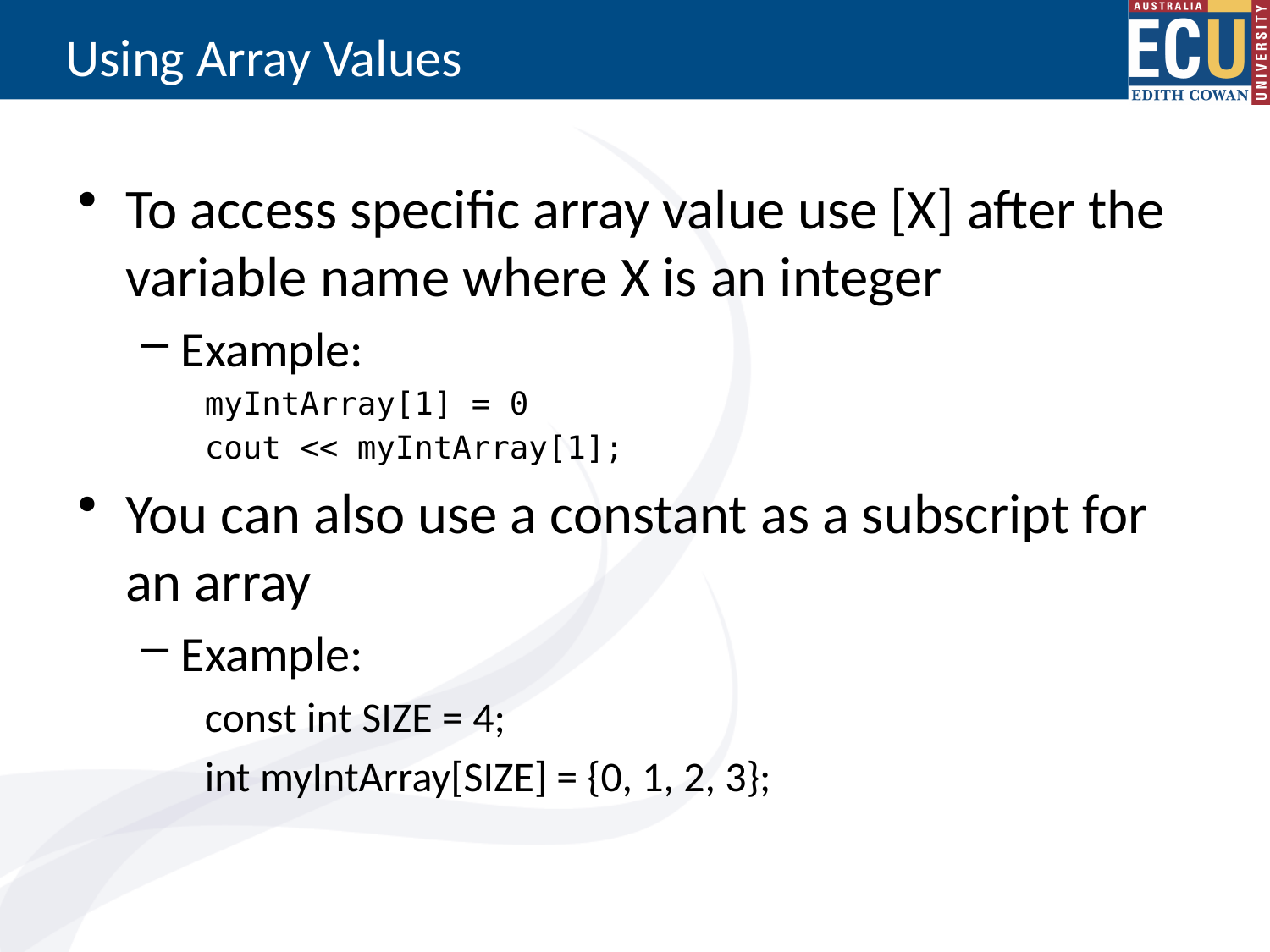

# Using Array Values
To access specific array value use [X] after the variable name where X is an integer
Example:
myIntArray[1] = 0
cout << myIntArray[1];
You can also use a constant as a subscript for an array
Example:
const int SIZE = 4;
int myIntArray[SIZE] = {0, 1, 2, 3};